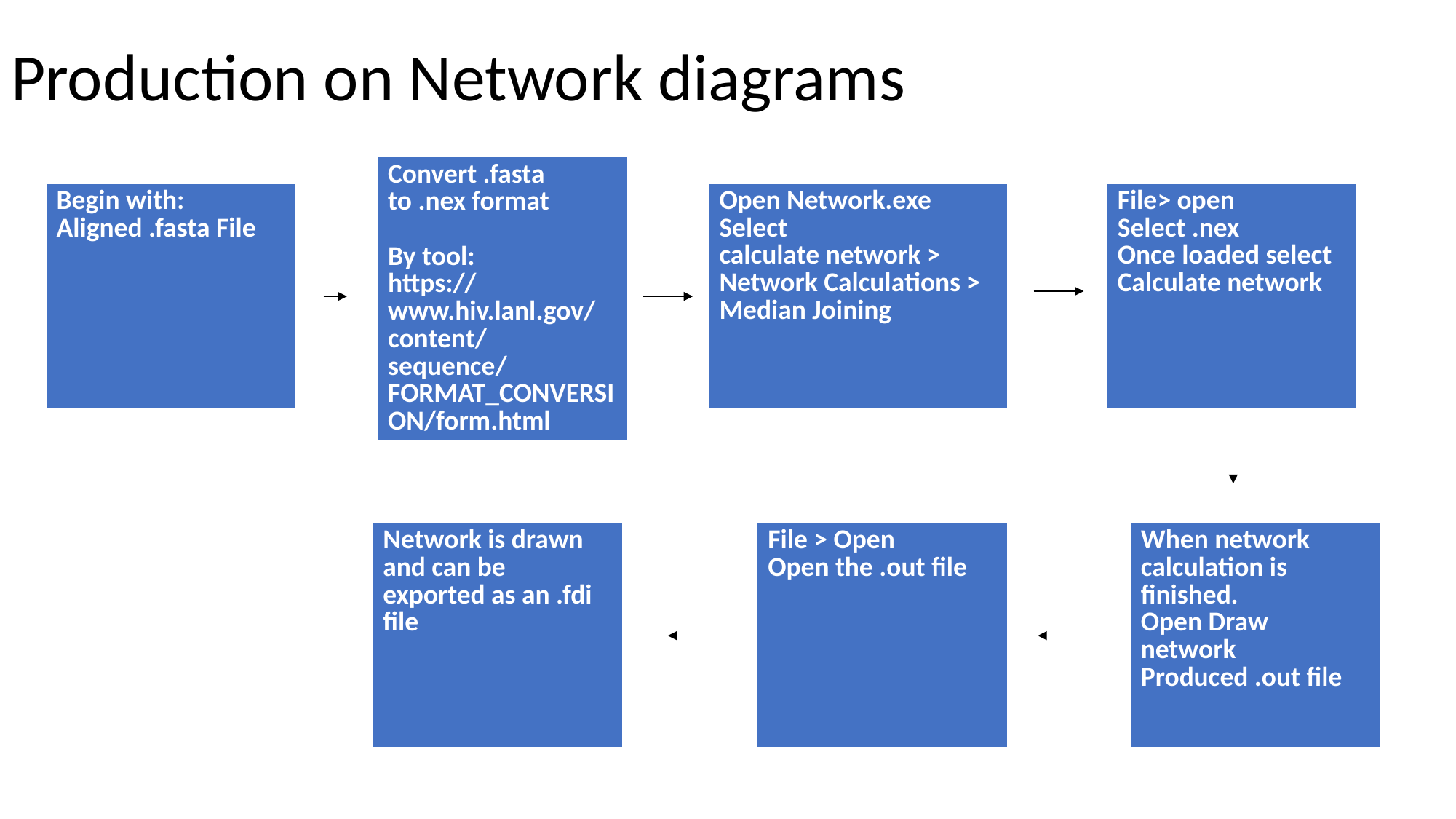

# Production on Network diagrams
| Convert .fasta to .nex format By tool: https://www.hiv.lanl.gov/content/sequence/FORMAT\_CONVERSION/form.html |
| --- |
| Begin with: Aligned .fasta File |
| --- |
| Open Network.exe Select calculate network > Network Calculations > Median Joining |
| --- |
| File> open Select .nex Once loaded select Calculate network |
| --- |
| Network is drawn and can be exported as an .fdi file |
| --- |
| File > Open Open the .out file |
| --- |
| When network calculation is finished. Open Draw network Produced .out file |
| --- |